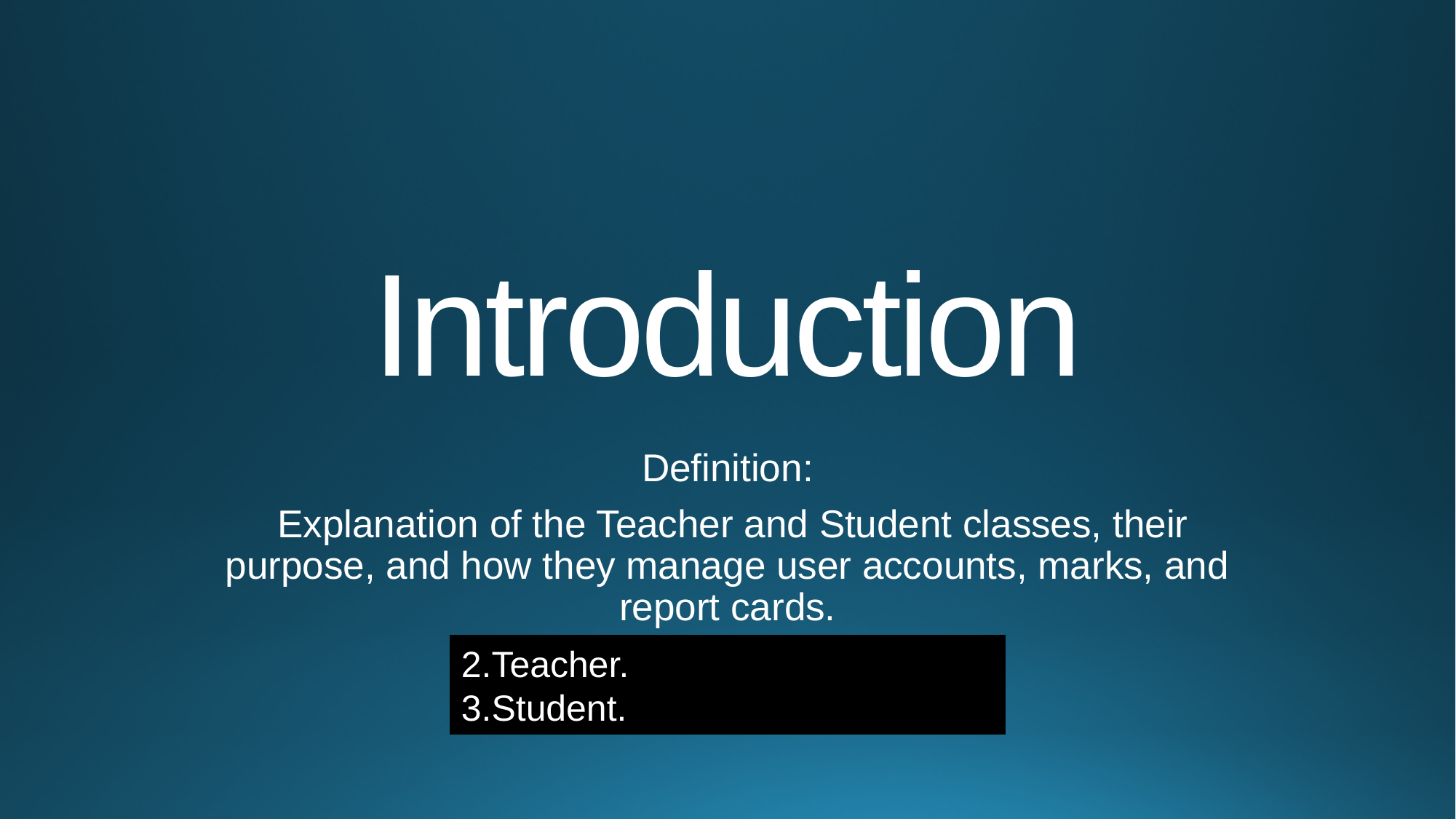

# Introduction
Definition:
 Explanation of the Teacher and Student classes, their purpose, and how they manage user accounts, marks, and report cards.
2.Teacher.
3.Student.